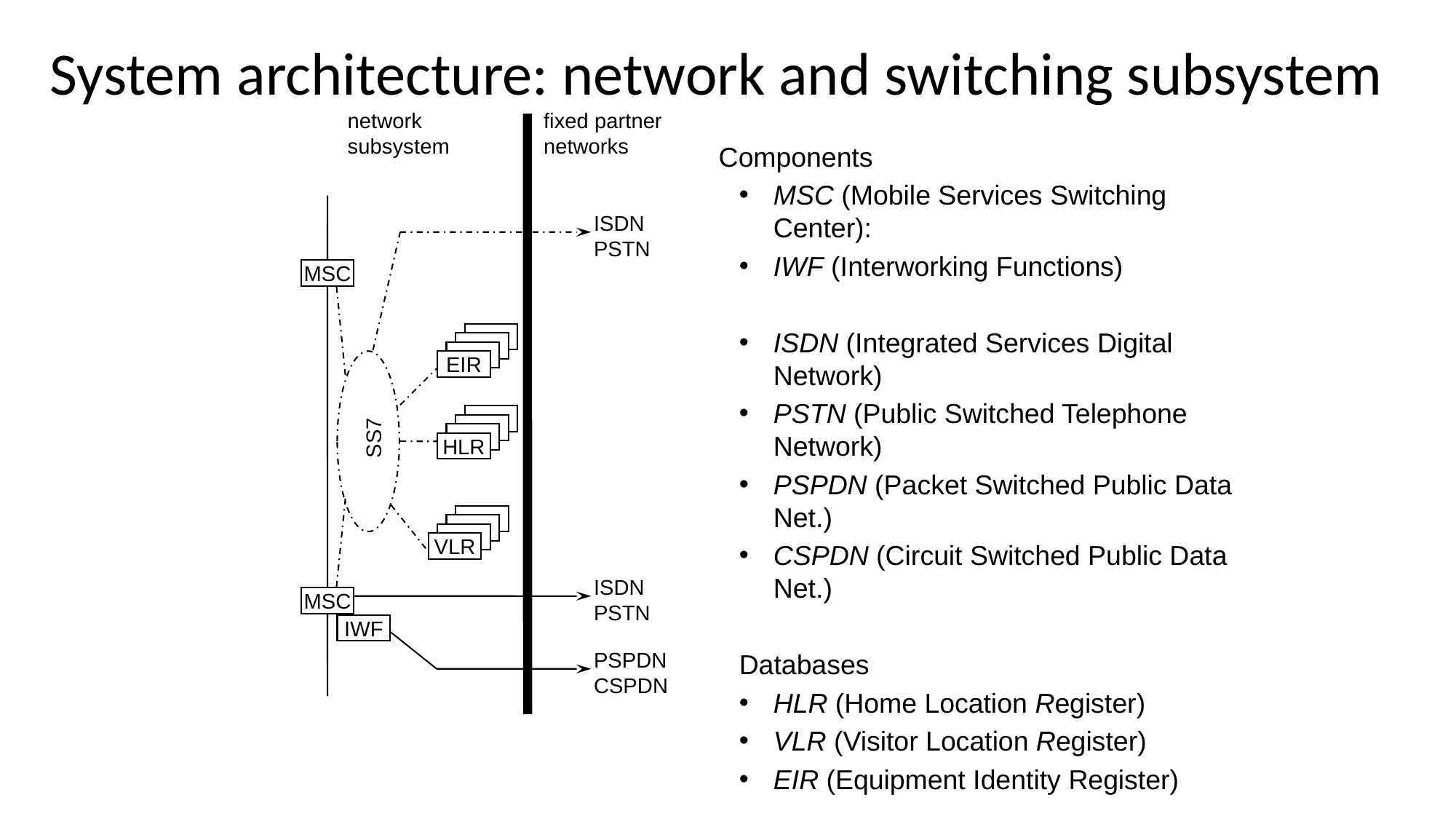

# System architecture: network and switching subsystem
network
subsystem
fixed partner
networks

Components
MSC (Mobile Services Switching Center):
IWF (Interworking Functions)

ISDN (Integrated Services Digital Network)
PSTN (Public Switched Telephone Network)
PSPDN (Packet Switched Public Data Net.)
CSPDN (Circuit Switched Public Data Net.)

Databases
HLR (Home Location Register)
VLR (Visitor Location Register)
EIR (Equipment Identity Register)

ISDN
PSTN

MSC

EIR

SS7

HLR

VLR
ISDN
PSTN
MSC

IWF

PSPDN
CSPDN